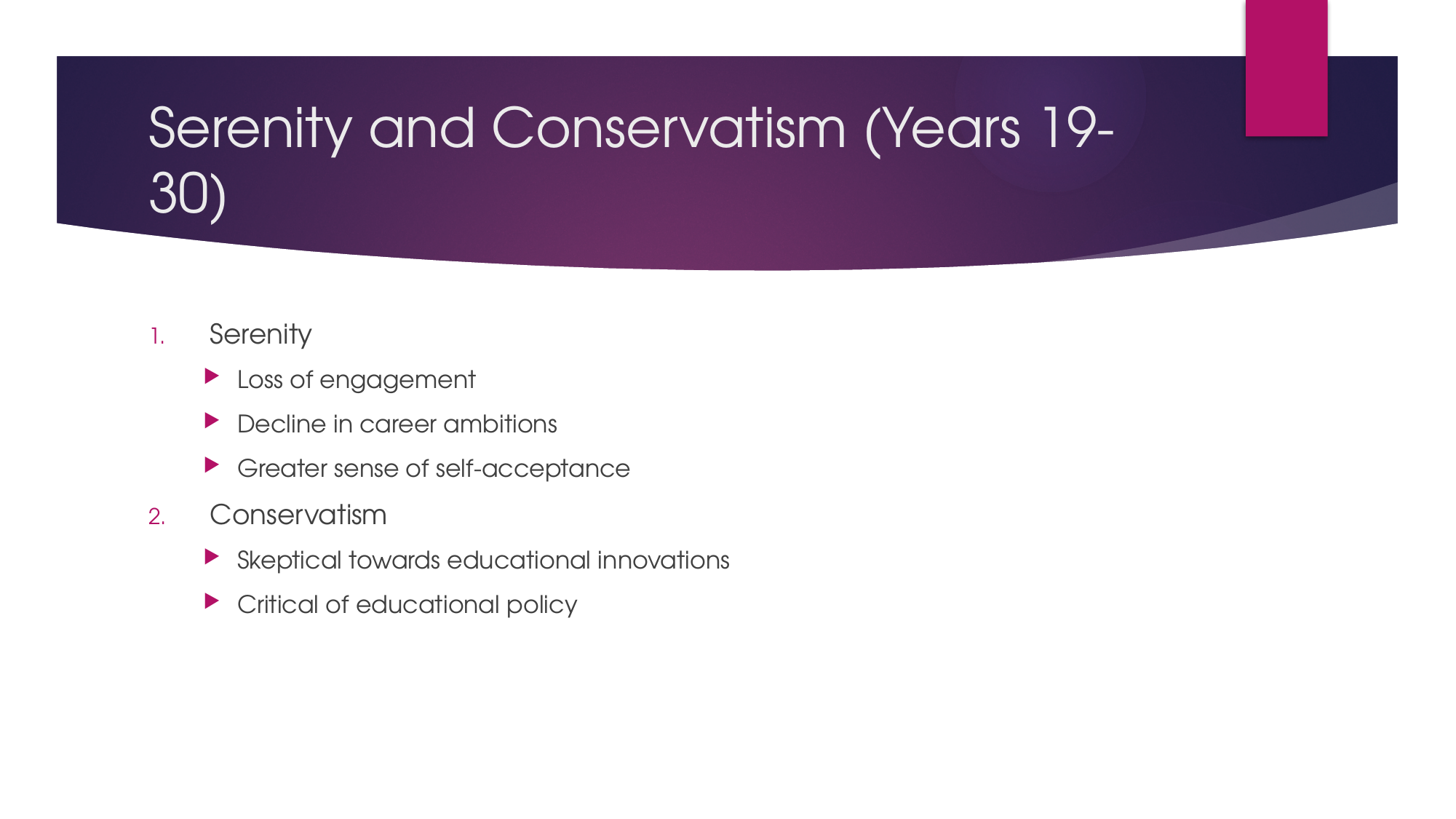

# Serenity and Conservatism (Years 19-30)
Serenity
Loss of engagement
Decline in career ambitions
Greater sense of self-acceptance
Conservatism
Skeptical towards educational innovations
Critical of educational policy